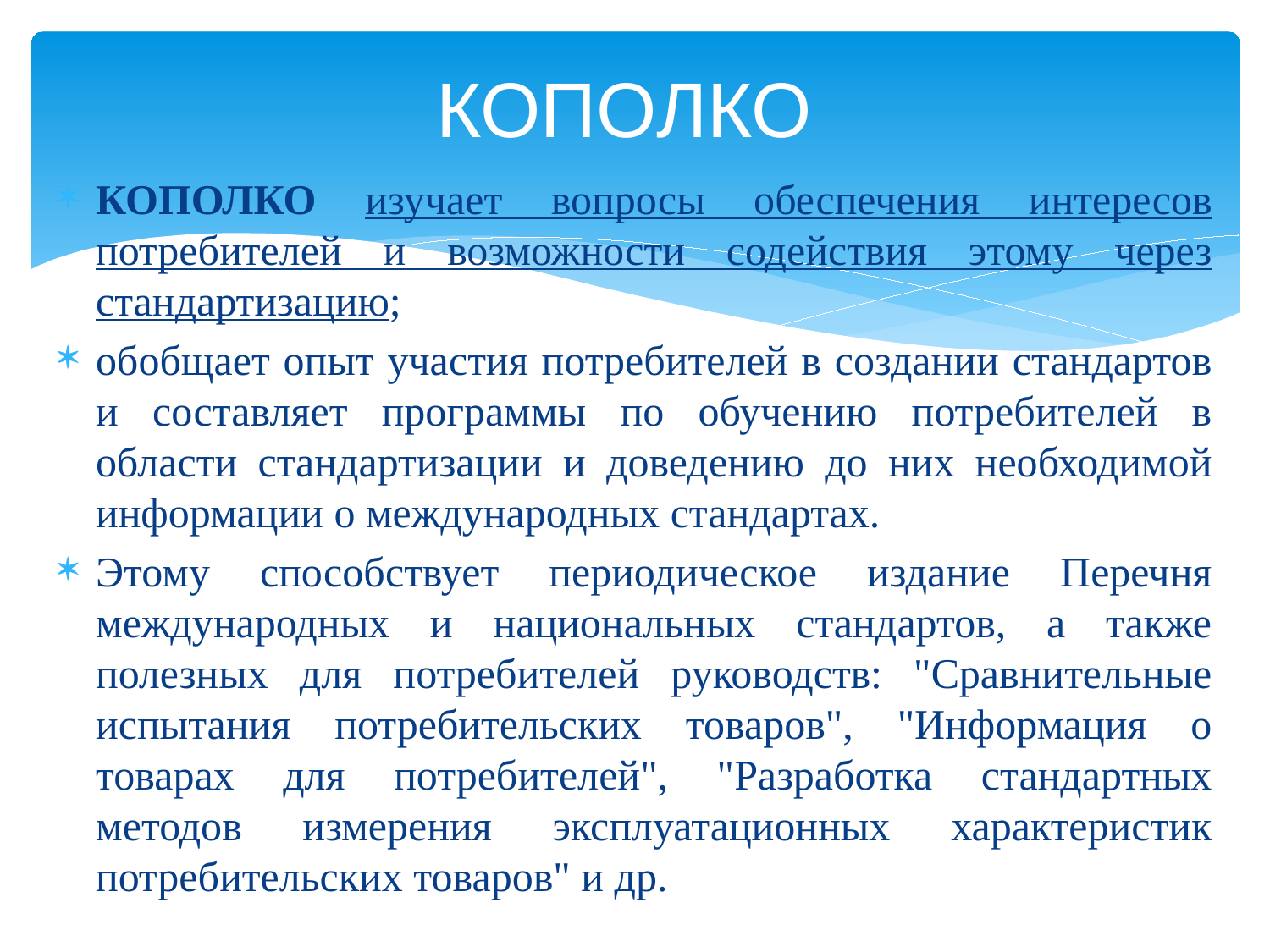

# КОПОЛКО
КОПОЛКО изучает вопросы обеспечения интересов потребителей и возможности содействия этому через стандартизацию;
обобщает опыт участия потребителей в создании стандартов и составляет программы по обучению потребителей в области стандартизации и доведению до них необходимой информации о международных стандартах.
Этому способствует периодическое издание Перечня международных и национальных стандартов, а также полезных для потребителей руководств: "Сравнительные испытания потребительских товаров", "Информация о товарах для потребителей", "Разработка стандартных методов измерения эксплуатационных характеристик потребительских товаров" и др.